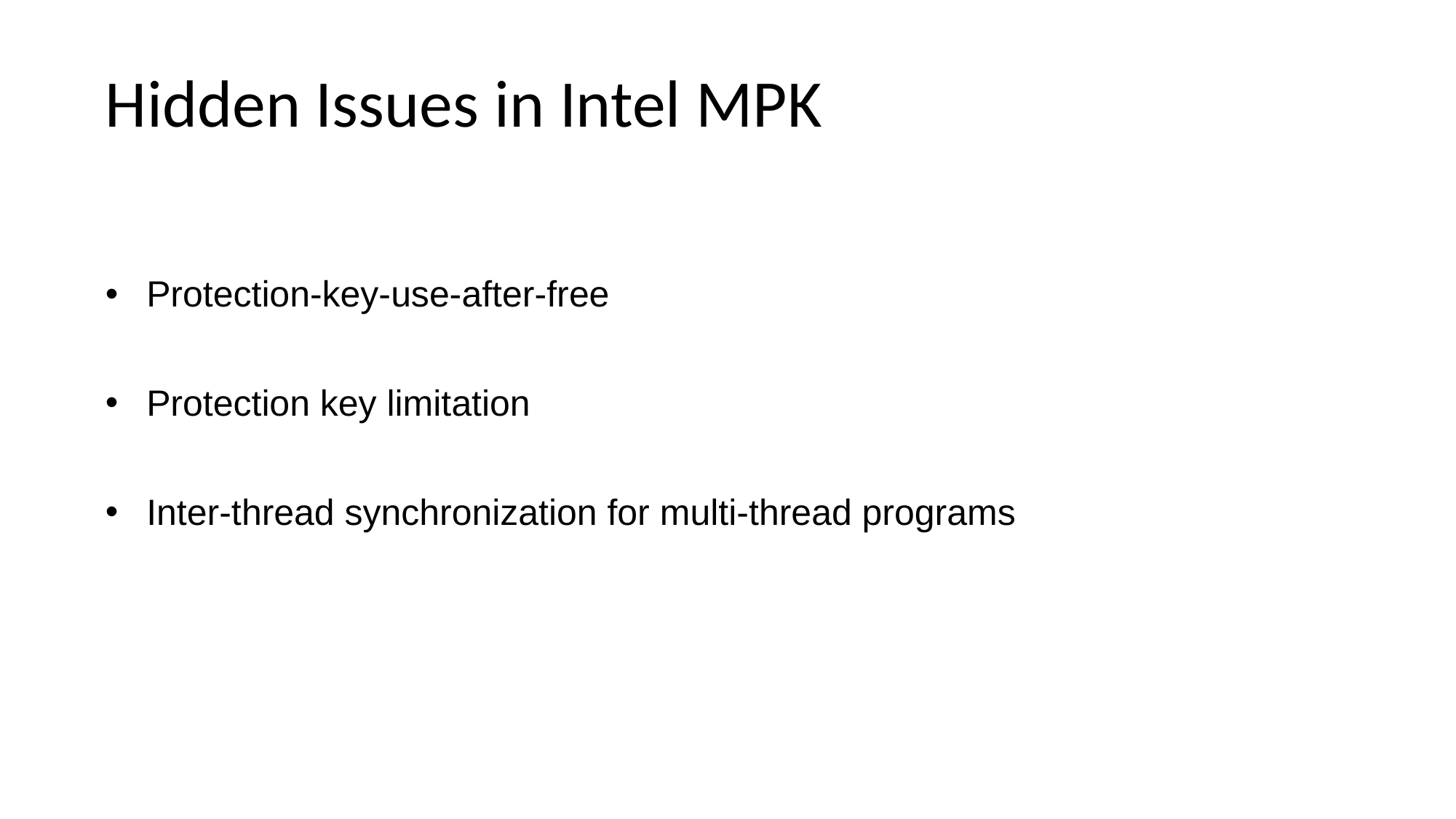

# Hidden Issues in Intel MPK

Protection-key-use-after-free

Protection key limitation

Inter-thread synchronization for multi-thread programs